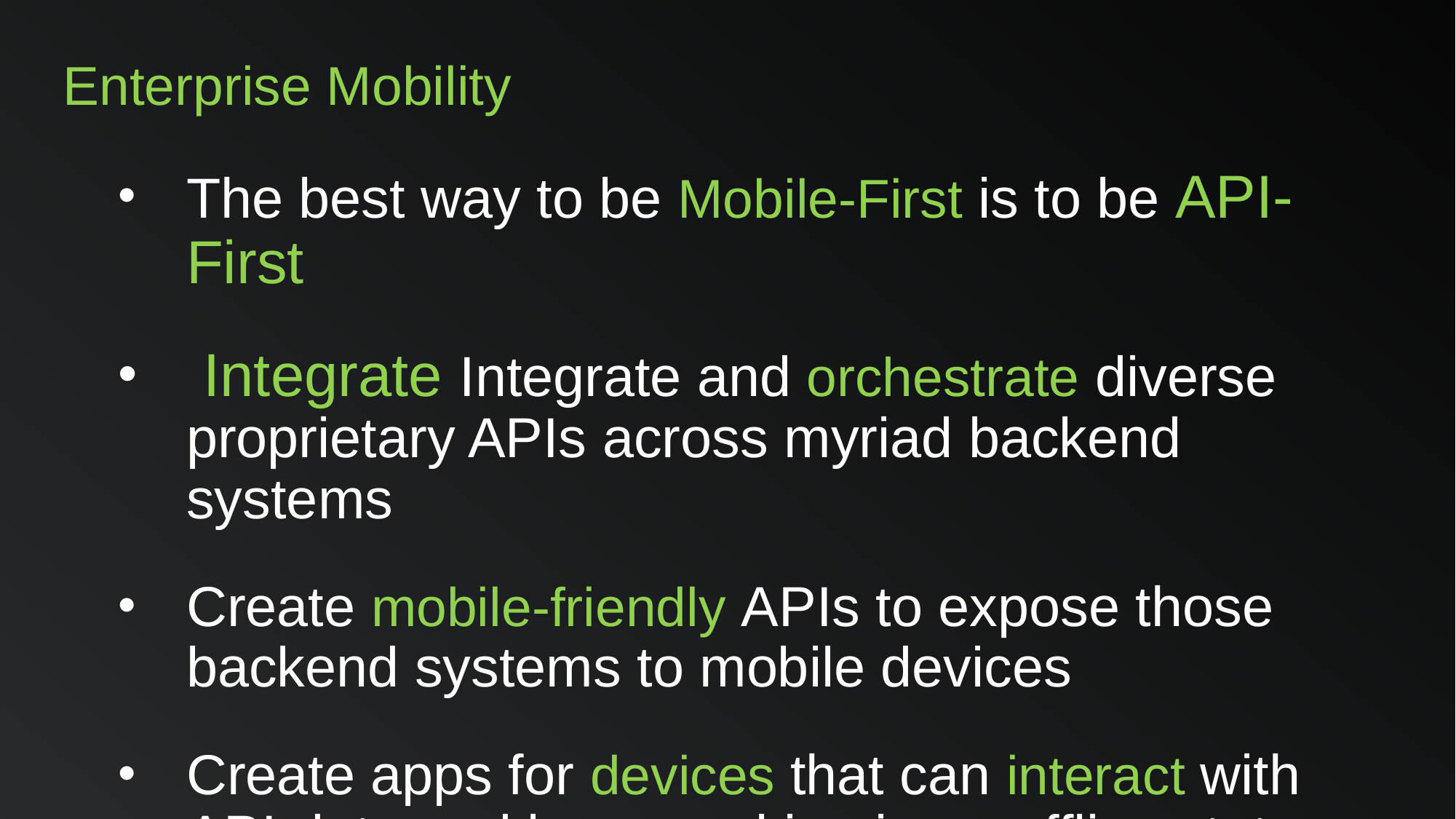

# Enterprise Mobility
The best way to be Mobile-First is to be API-First

 Integrate Integrate and orchestrate diverse proprietary APIs across myriad backend systems

Create mobile-friendly APIs to expose those backend systems to mobile devices

Create apps for devices that can interact with API data and keep working in an offline state